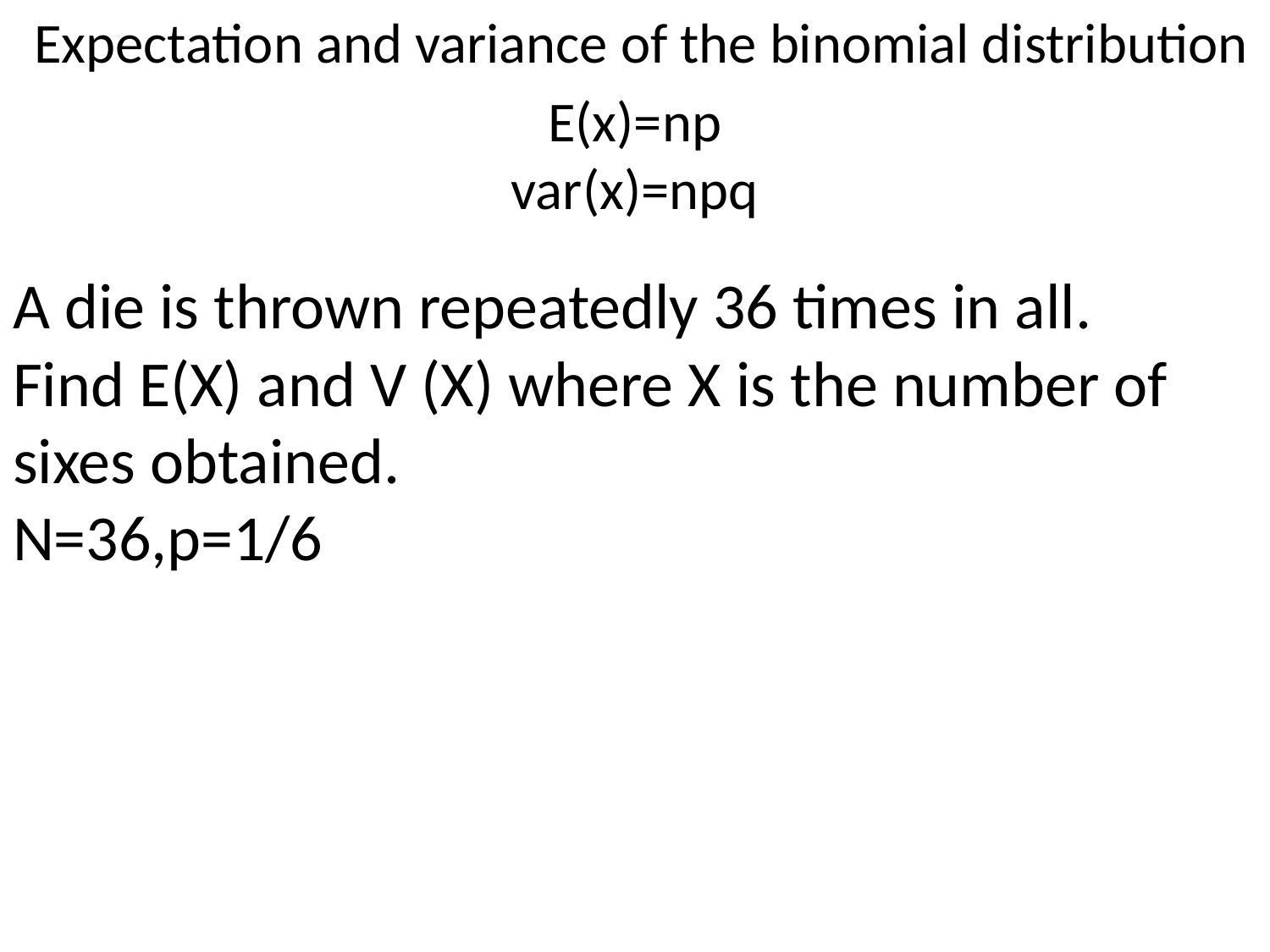

Expectation and variance of the binomial distribution
E(x)=np
var(x)=npq

# A die is thrown repeatedly 36 times in all. Find E(X) and V (X) where X is the number of sixes obtained. N=36,p=1/6